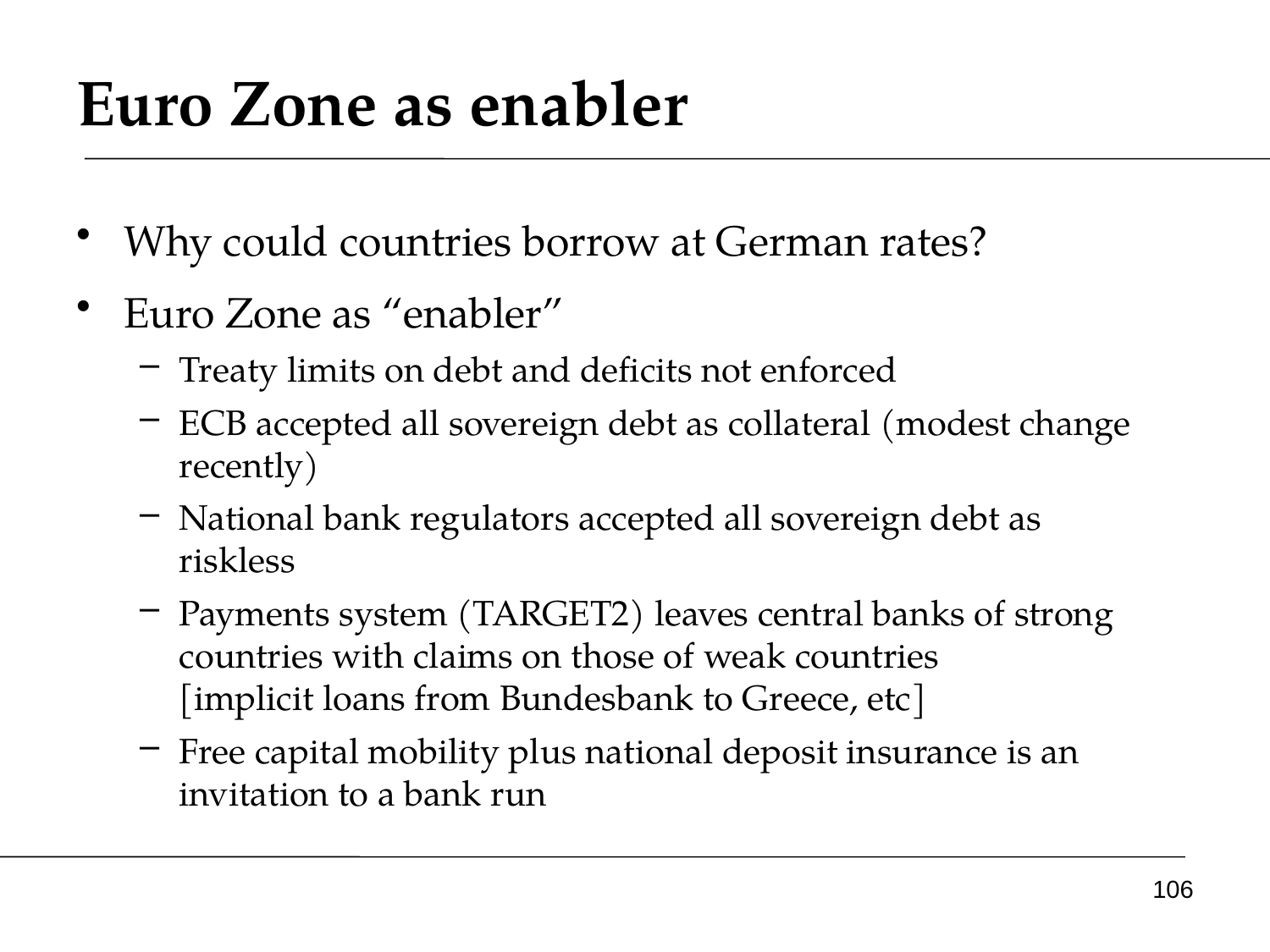

# Euro Zone as enabler
Why could countries borrow at German rates?
Euro Zone as “enabler”
Treaty limits on debt and deficits not enforced
ECB accepted all sovereign debt as collateral (modest change recently)
National bank regulators accepted all sovereign debt as riskless
Payments system (TARGET2) leaves central banks of strong countries with claims on those of weak countries        [implicit loans from Bundesbank to Greece, etc]
Free capital mobility plus national deposit insurance is an invitation to a bank run

106